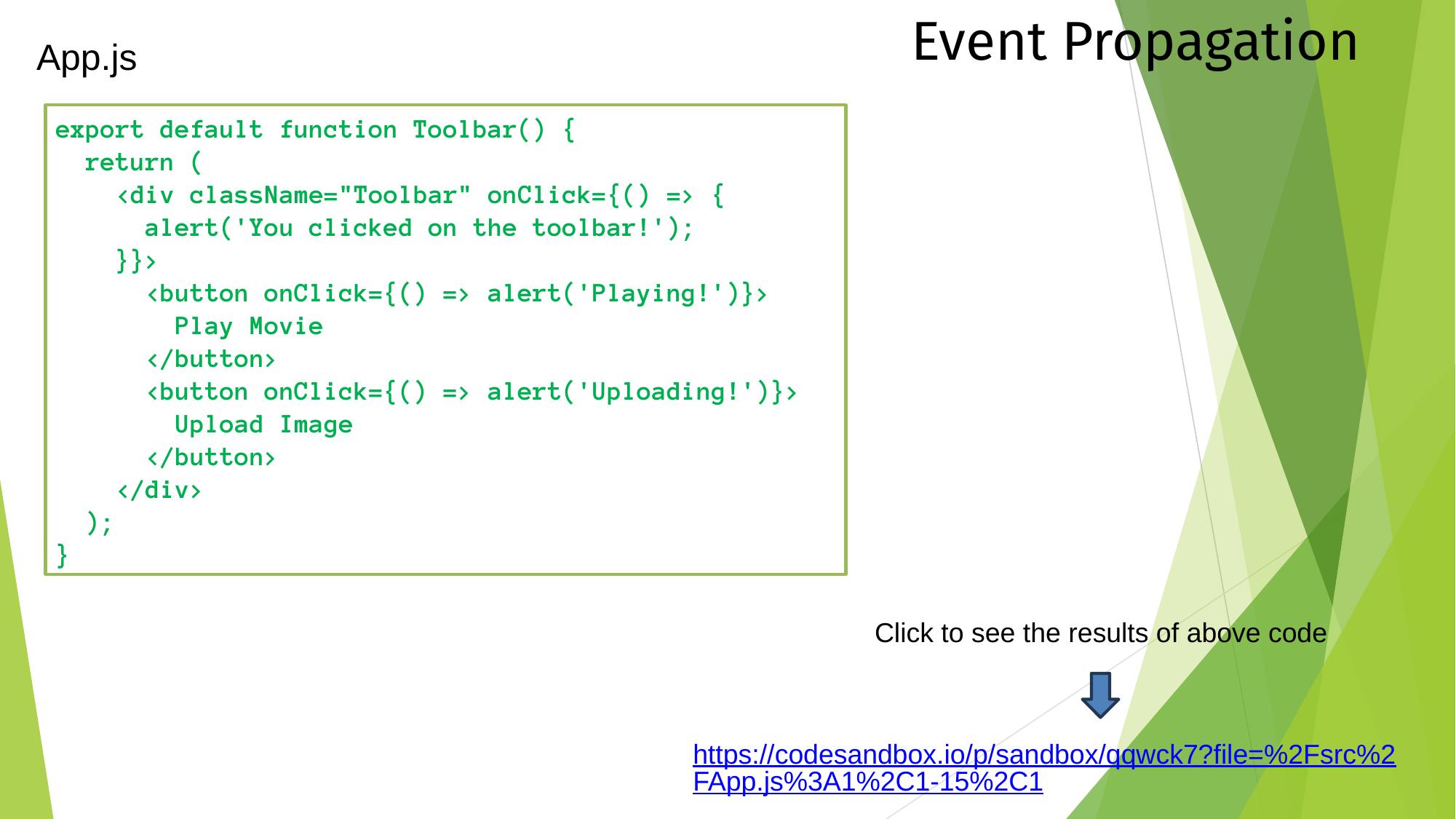

# Event Propagation
App.js
export default function Toolbar() {
  return (
    <div className="Toolbar" onClick={() => {
      alert('You clicked on the toolbar!');
    }}>
      <button onClick={() => alert('Playing!')}>
        Play Movie
      </button>
      <button onClick={() => alert('Uploading!')}>
        Upload Image
      </button>
    </div>
  );
}
Click to see the results of above code

https://codesandbox.io/p/sandbox/qqwck7?file=%2Fsrc%2FApp.js%3A1%2C1-15%2C1